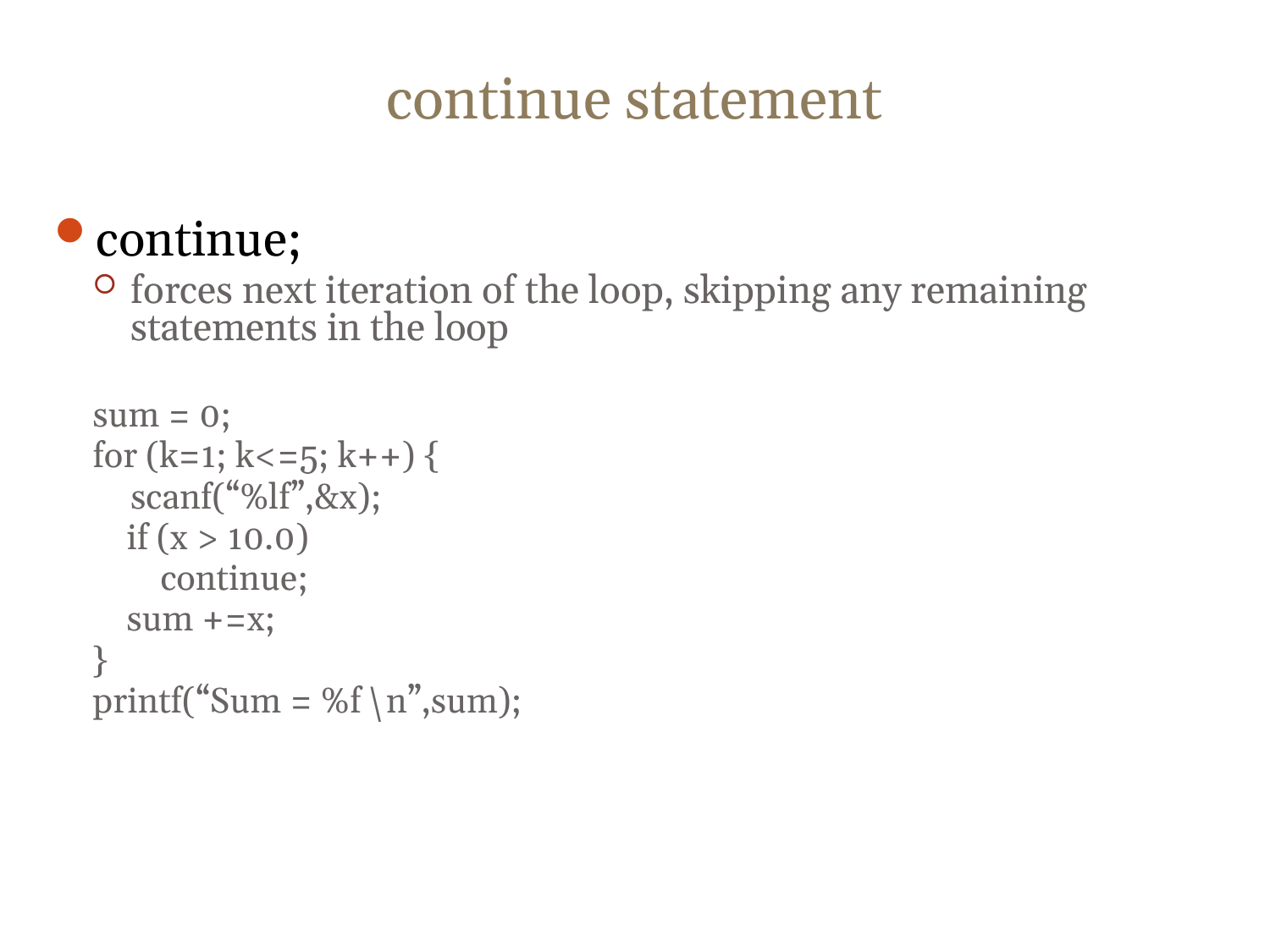

# continue statement
continue;
forces next iteration of the loop, skipping any remaining statements in the loop

sum = 0;
for (k=1; k<=5; k++) {
	scanf(“%lf”,&x);
    if (x > 10.0)
        continue;
    sum +=x;
}
printf(“Sum = %f \n”,sum);